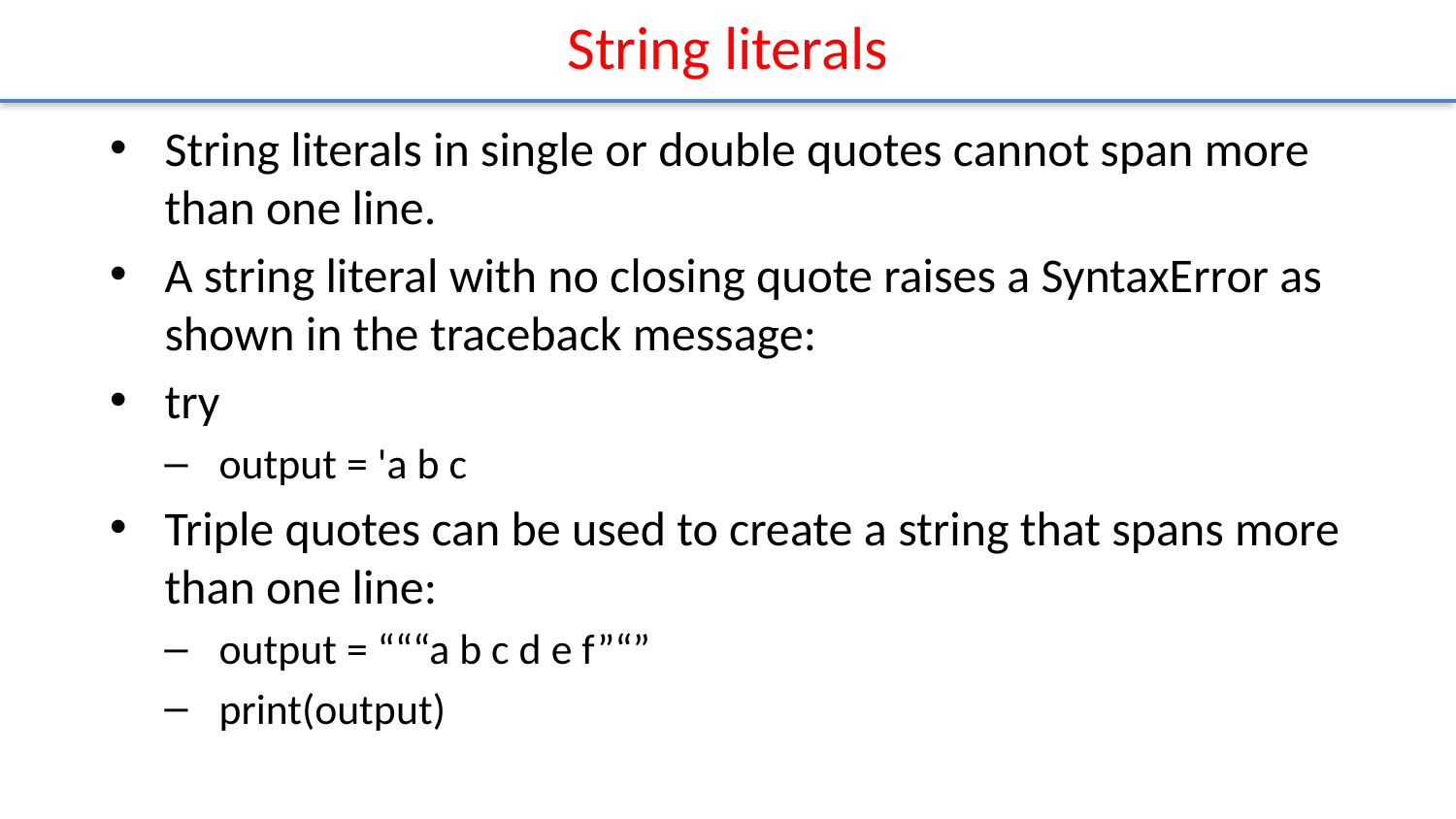

# String literals
String literals in single or double quotes cannot span more than one line.
A string literal with no closing quote raises a SyntaxError as shown in the traceback message:
try
output = 'a b c
Triple quotes can be used to create a string that spans more than one line:
output = “““a b c d e f”“”
print(output)